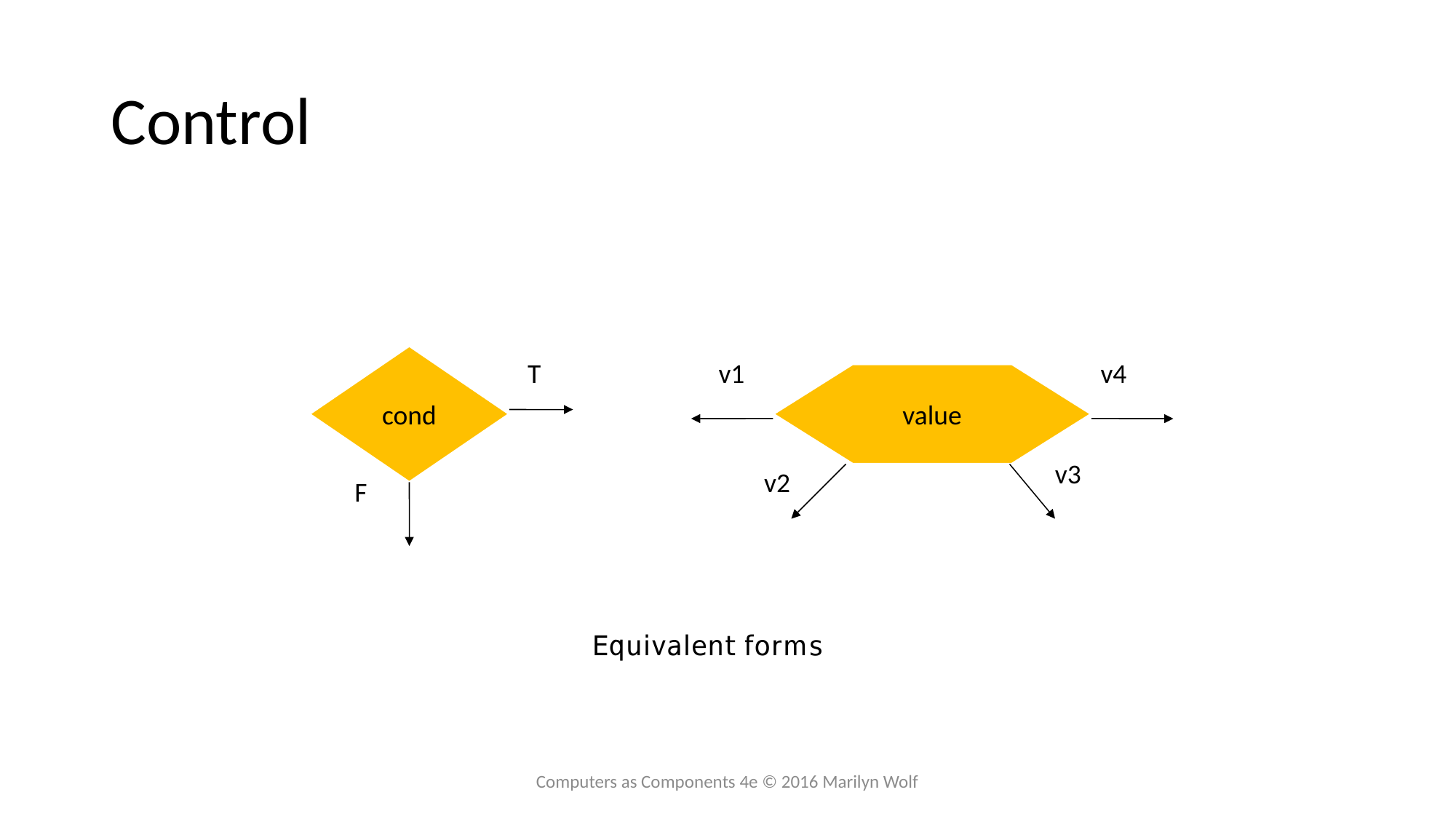

# Control
cond
T
v1
v4
value

v3
v2

F

Equivalent forms
Computers as Components 4e © 2016 Marilyn Wolf